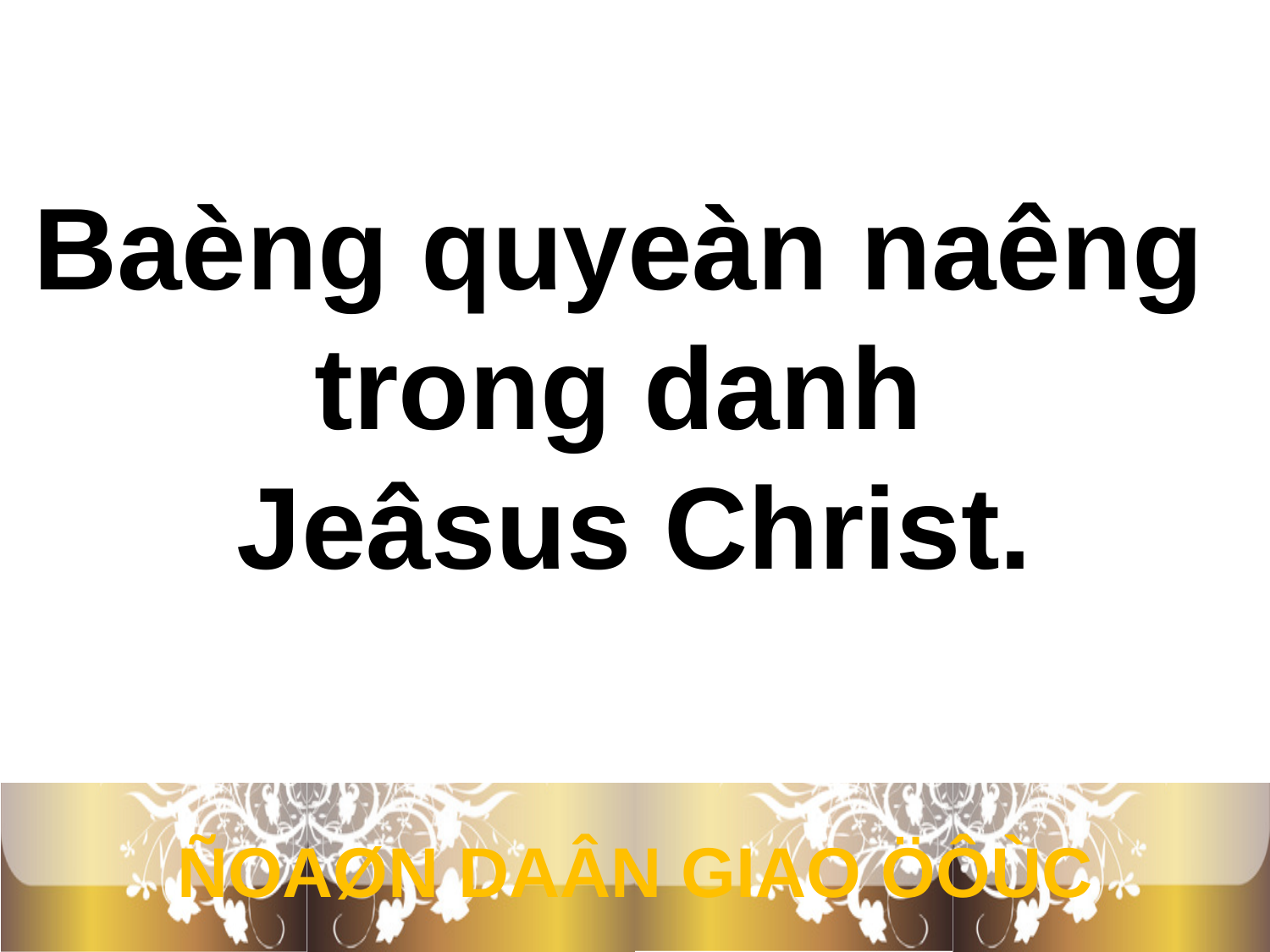

Baèng quyeàn naêng
trong danh
Jeâsus Christ.
ÑOAØN DAÂN GIAO ÖÔÙC